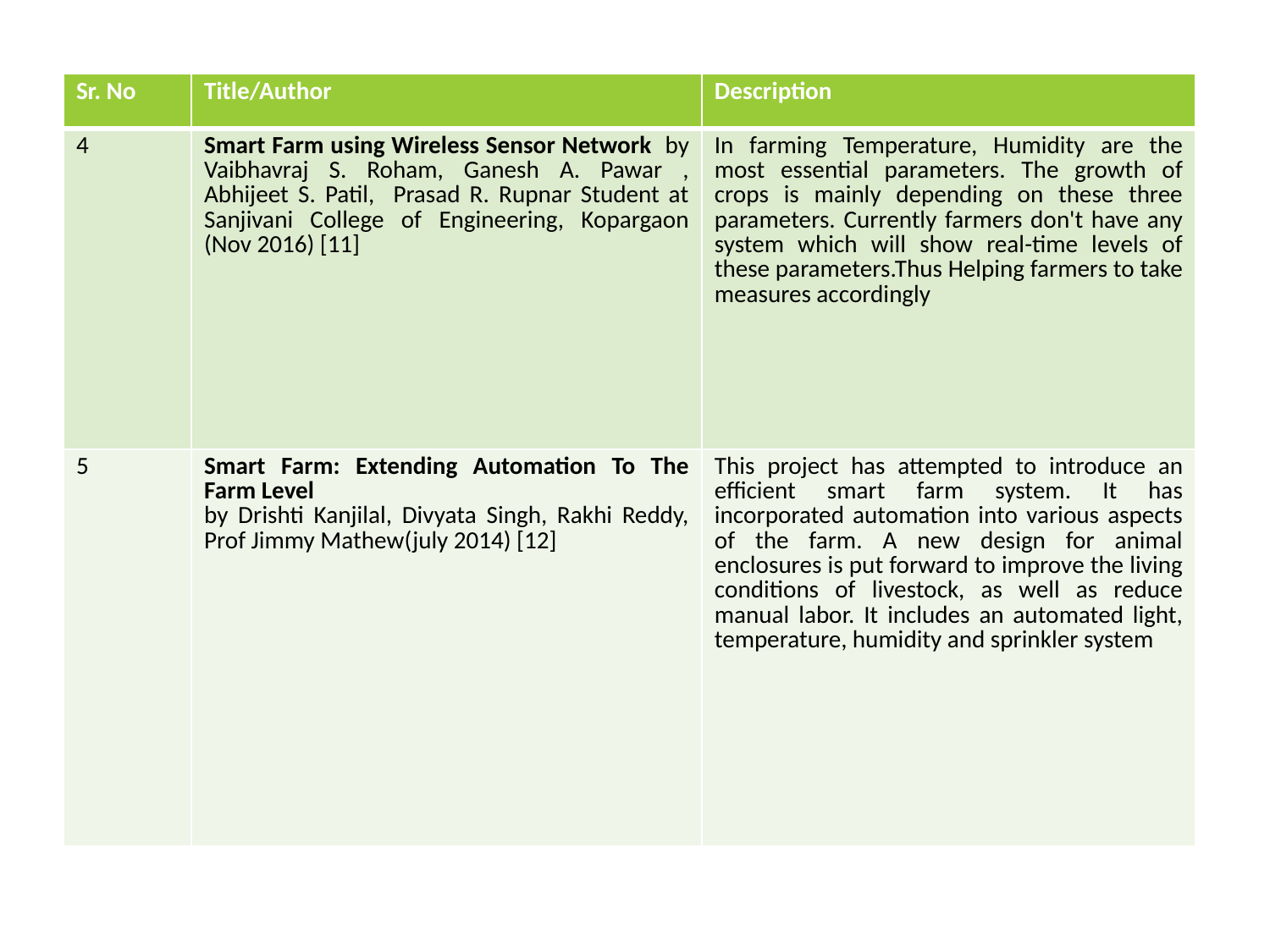

| Sr. No | Title/Author | Description |
| --- | --- | --- |
| 4 | Smart Farm using Wireless Sensor Network by Vaibhavraj S. Roham, Ganesh A. Pawar , Abhijeet S. Patil, Prasad R. Rupnar Student at Sanjivani College of Engineering, Kopargaon (Nov 2016) [11] | In farming Temperature, Humidity are the most essential parameters. The growth of crops is mainly depending on these three parameters. Currently farmers don't have any system which will show real-time levels of these parameters.Thus Helping farmers to take measures accordingly |
| 5 | Smart Farm: Extending Automation To The Farm Level by Drishti Kanjilal, Divyata Singh, Rakhi Reddy, Prof Jimmy Mathew(july 2014) [12] | This project has attempted to introduce an efficient smart farm system. It has incorporated automation into various aspects of the farm. A new design for animal enclosures is put forward to improve the living conditions of livestock, as well as reduce manual labor. It includes an automated light, temperature, humidity and sprinkler system |